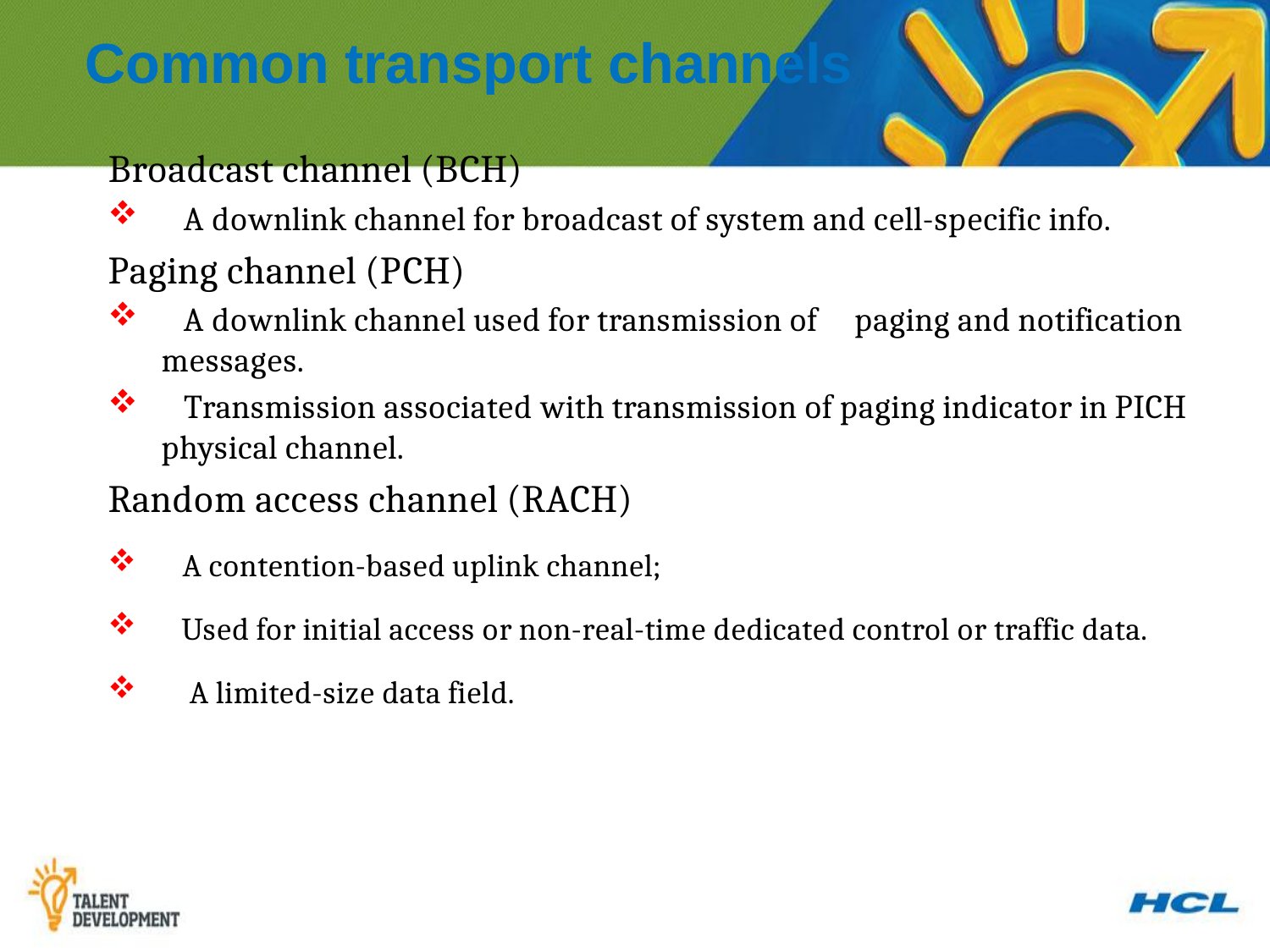

Common transport channels
Broadcast channel (BCH)
   A downlink channel for broadcast of system and cell-specific info.
Paging channel (PCH)
   A downlink channel used for transmission of     paging and notification messages.
   Transmission associated with transmission of paging indicator in PICH physical channel.
Random access channel (RACH)
   A contention-based uplink channel;
   Used for initial access or non-real-time dedicated control or traffic data.
    A limited-size data field.